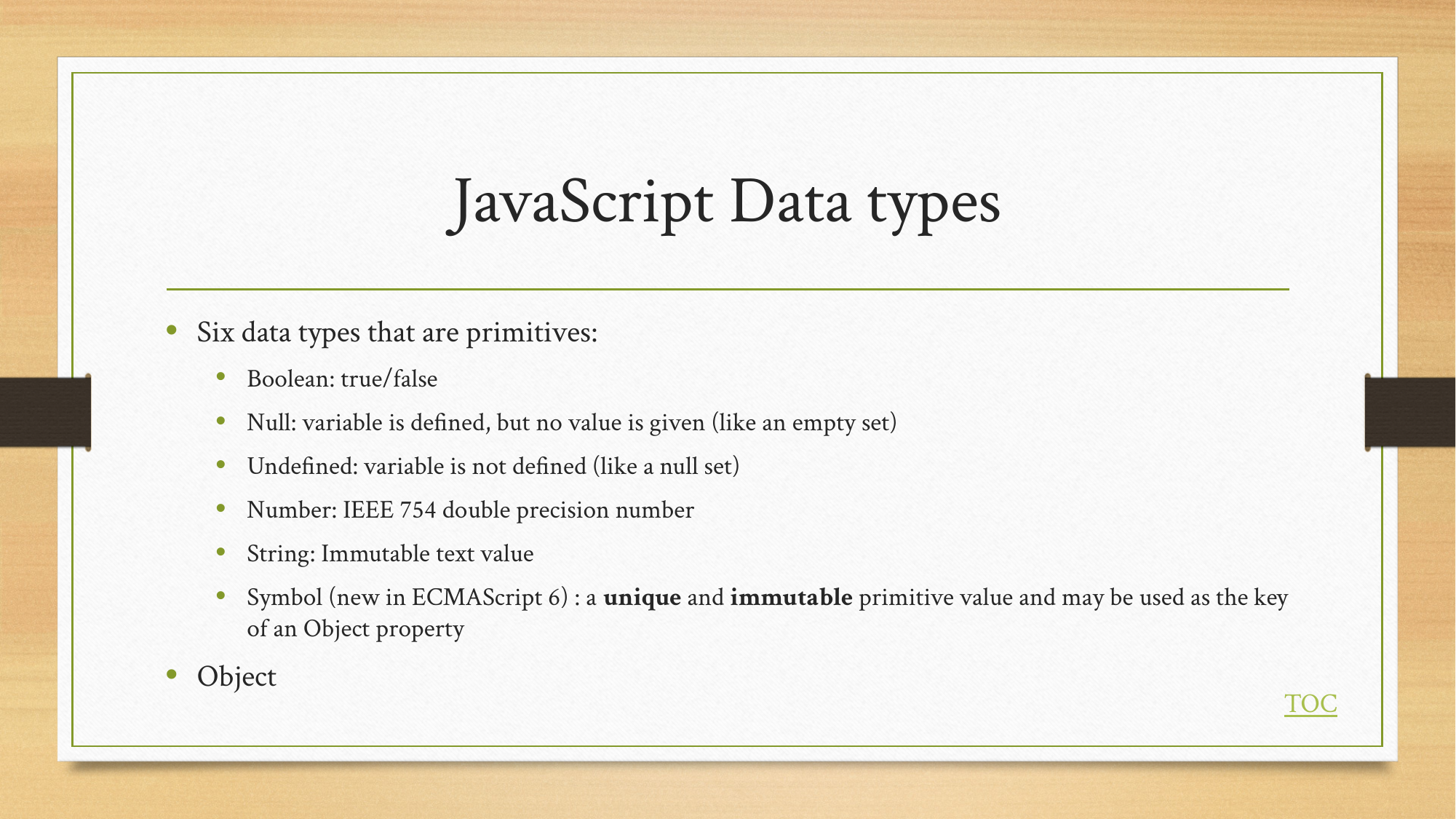

# JavaScript Data types
Six data types that are primitives:
Boolean: true/false
Null: variable is defined, but no value is given (like an empty set)
Undefined: variable is not defined (like a null set)
Number: IEEE 754 double precision number
String: Immutable text value
Symbol (new in ECMAScript 6) : a unique and immutable primitive value and may be used as the key of an Object property
Object

TOC